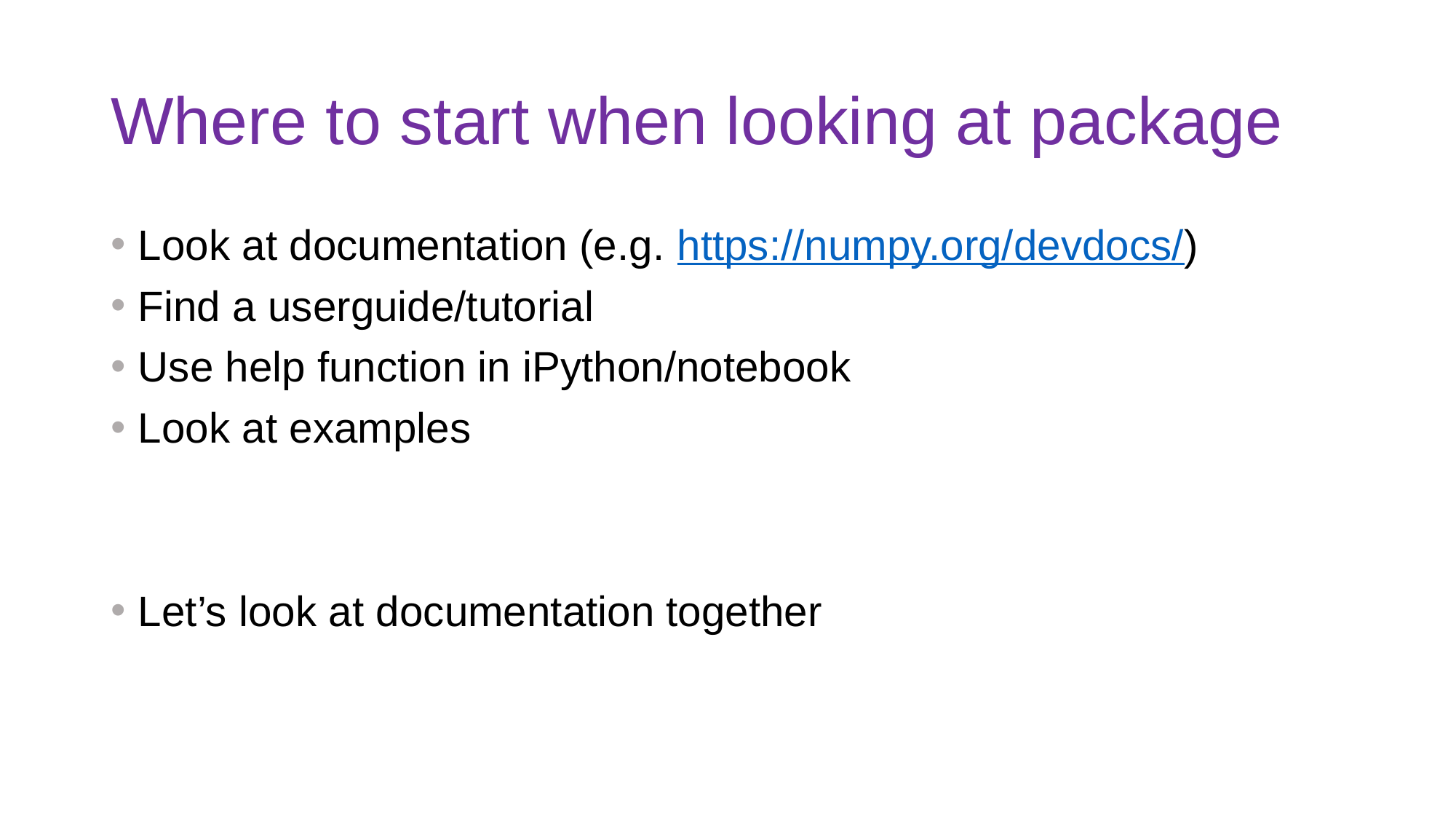

# Where to start when looking at package
Look at documentation (e.g. https://numpy.org/devdocs/)
Find a userguide/tutorial
Use help function in iPython/notebook
Look at examples

Let’s look at documentation together